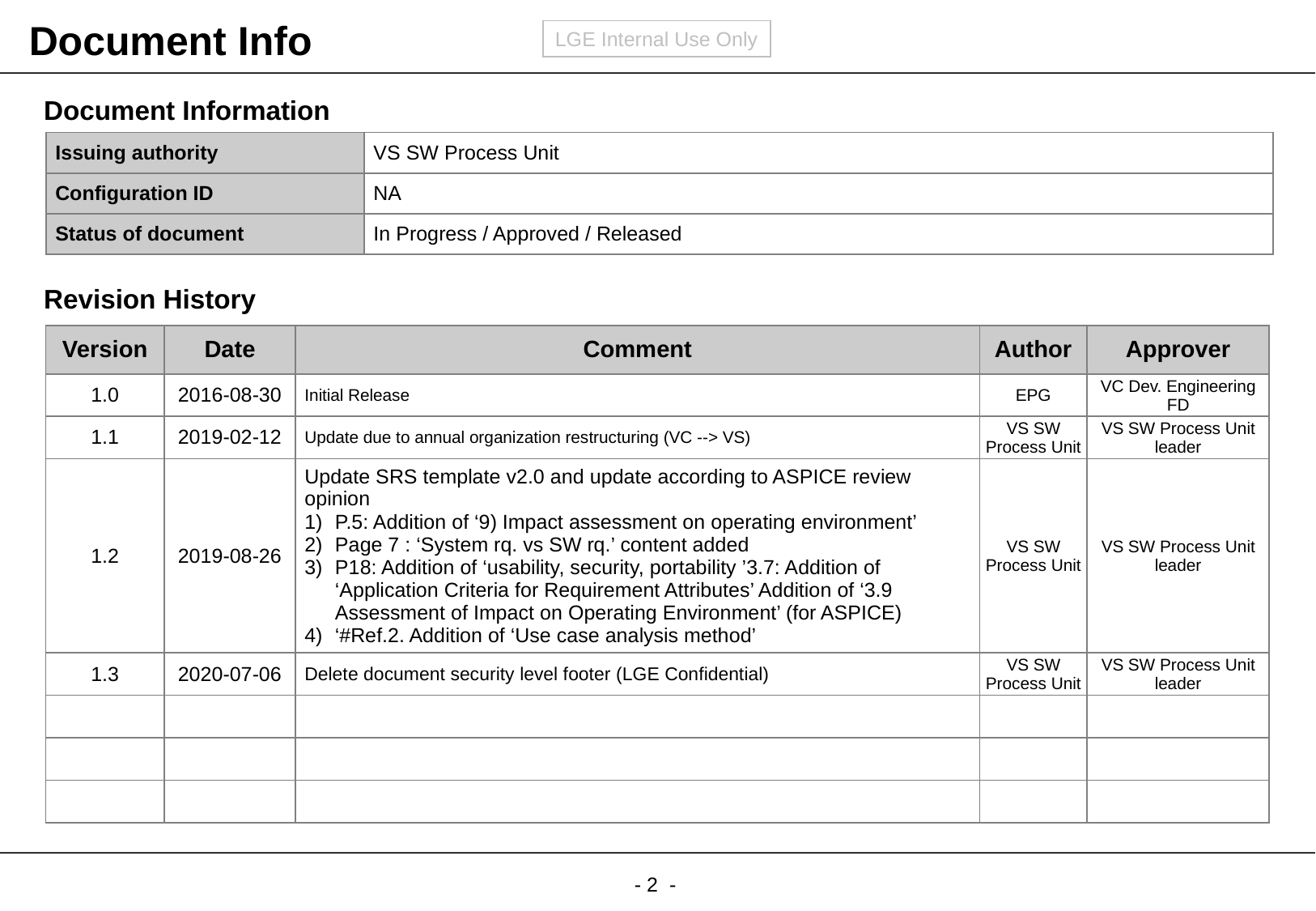

Document Info
Document Information
| Issuing authority | VS SW Process Unit |
| --- | --- |
| Configuration ID | NA |
| Status of document | In Progress / Approved / Released |
Revision History
| Version | Date | Comment | Author | Approver |
| --- | --- | --- | --- | --- |
| 1.0 | 2016-08-30 | Initial Release | EPG | VC Dev. Engineering FD |
| 1.1 | 2019-02-12 | Update due to annual organization restructuring (VC --> VS) | VS SW Process Unit | VS SW Process Unit leader |
| 1.2 | 2019-08-26 | Update SRS template v2.0 and update according to ASPICE review opinion P.5: Addition of ‘9) Impact assessment on operating environment’ Page 7 : ‘System rq. vs SW rq.’ content added P18: Addition of ‘usability, security, portability ’3.7: Addition of ‘Application Criteria for Requirement Attributes’ Addition of ‘3.9 Assessment of Impact on Operating Environment’ (for ASPICE) ‘#Ref.2. Addition of ‘Use case analysis method’ | VS SW Process Unit | VS SW Process Unit leader |
| 1.3 | 2020-07-06 | Delete document security level footer (LGE Confidential) | VS SW Process Unit | VS SW Process Unit leader |
|  |  |  |  |  |
|  |  |  |  |  |
|  |  |  |  |  |